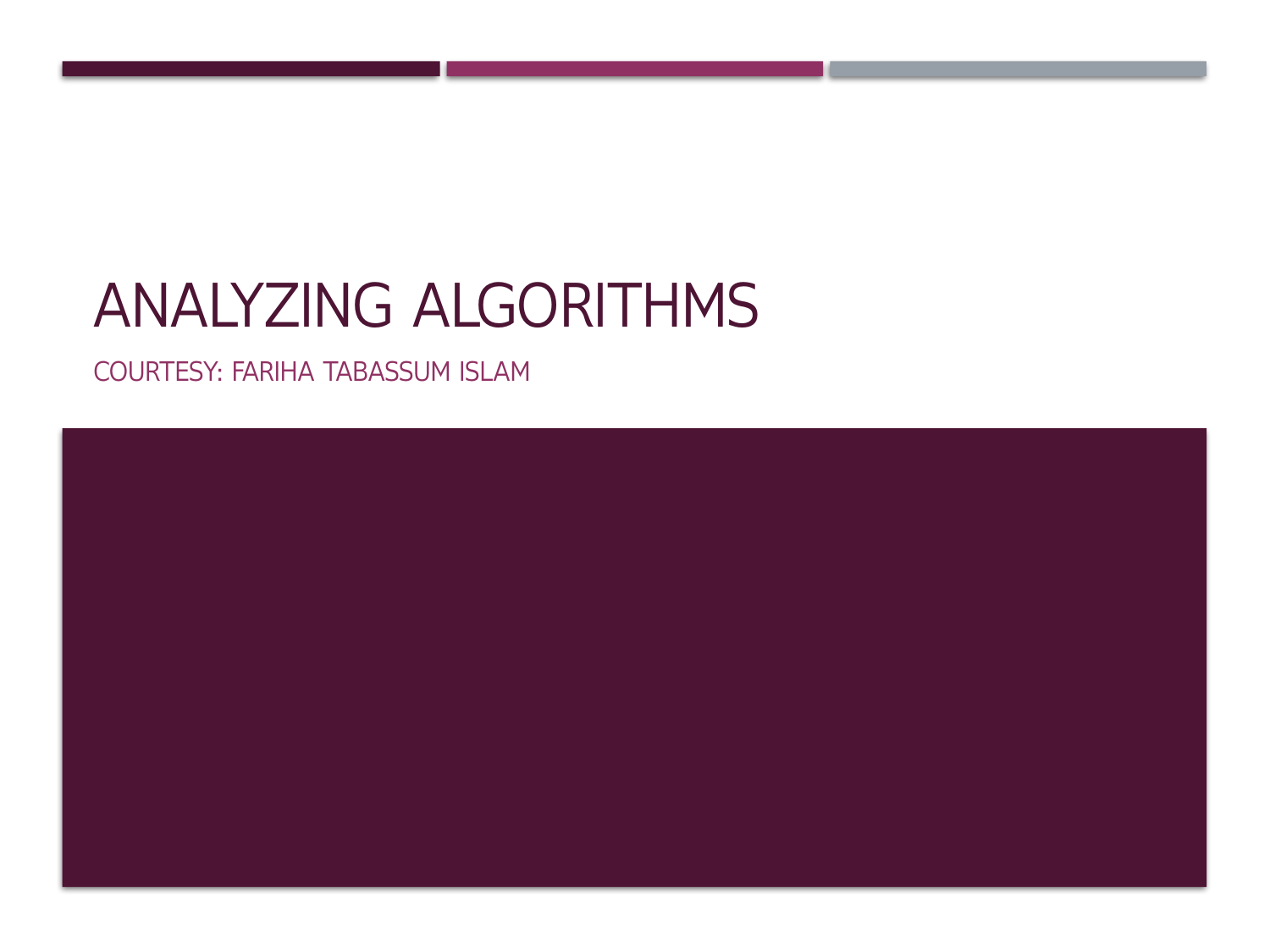

# Analyzing algorithms
Courtesy: Fariha Tabassum islam